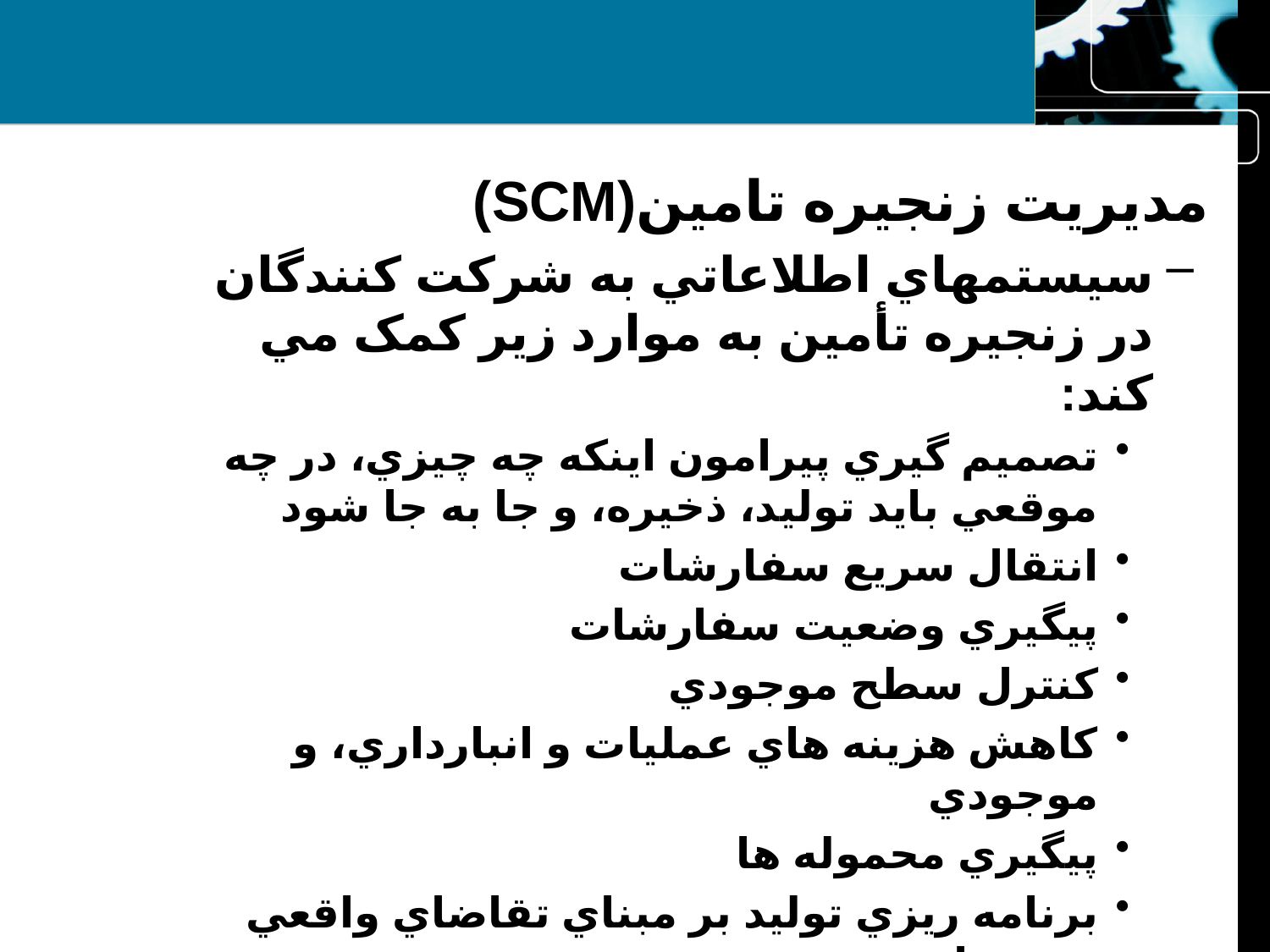

#
مديريت زنجيره تامين(SCM)
سيستمهاي اطلاعاتي به شرکت کنندگان در زنجيره تأمين به موارد زير کمک مي کند:
تصميم گيري پيرامون اينکه چه چيزي، در چه موقعي بايد توليد، ذخيره، و جا به جا شود
انتقال سريع سفارشات
پيگيري وضعيت سفارشات
کنترل سطح موجودي
کاهش هزينه هاي عمليات و انبارداري، و موجودي
پيگيري محموله ها
برنامه ريزي توليد بر مبناي تقاضاي واقعي مشتريان
انتقال سريع تغييرات مورد نياز در طراحي محصول